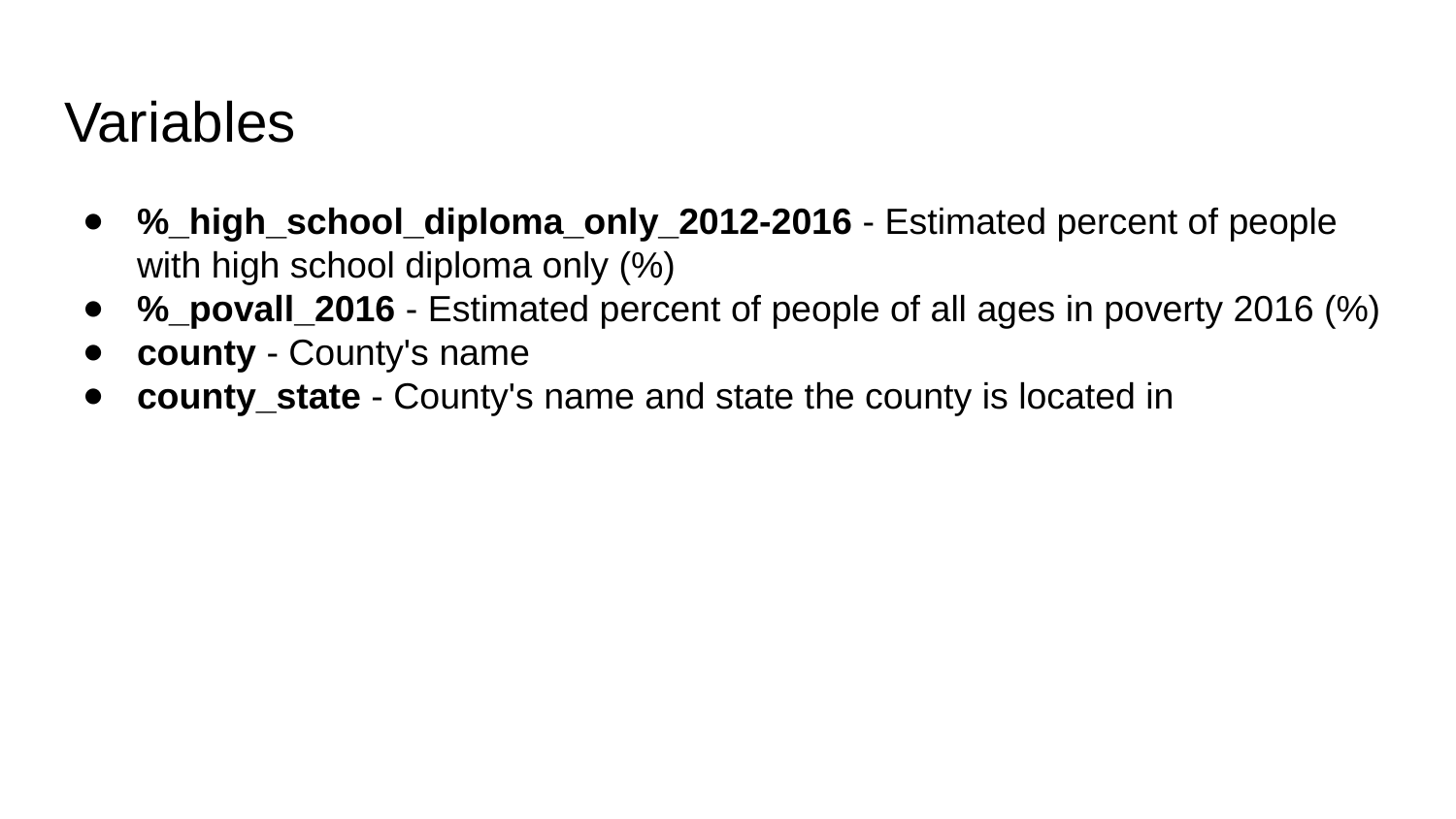

# Variables
%_high_school_diploma_only_2012-2016 - Estimated percent of people with high school diploma only (%)
%_povall_2016 - Estimated percent of people of all ages in poverty 2016 (%)
county - County's name
county_state - County's name and state the county is located in